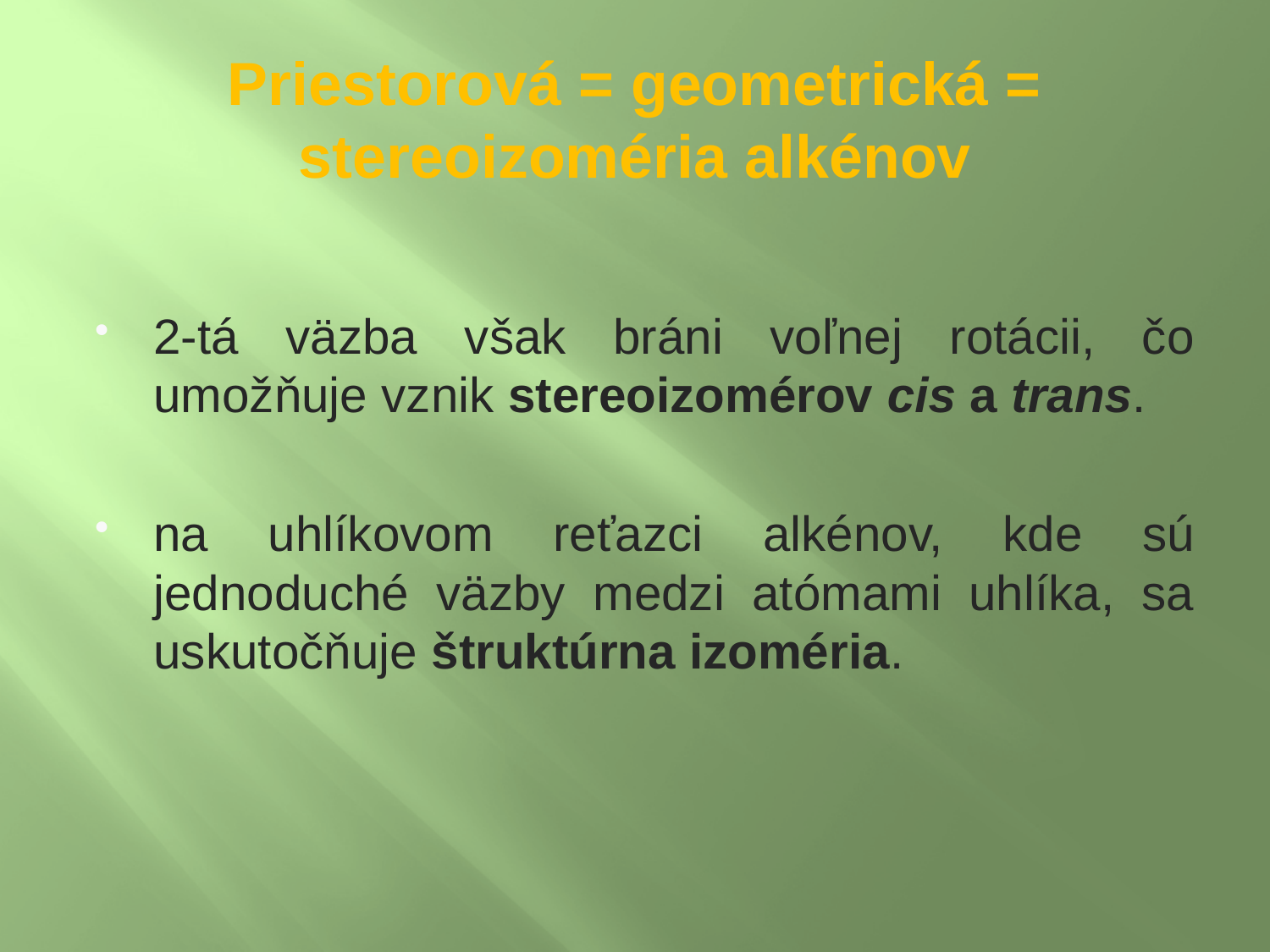

# Priestorová = geometrická = stereoizoméria alkénov
2-tá väzba však bráni voľnej rotácii, čo umožňuje vznik stereoizomérov cis a trans.

na uhlíkovom reťazci alkénov, kde sú jednoduché väzby medzi atómami uhlíka, sa uskutočňuje štruktúrna izoméria.